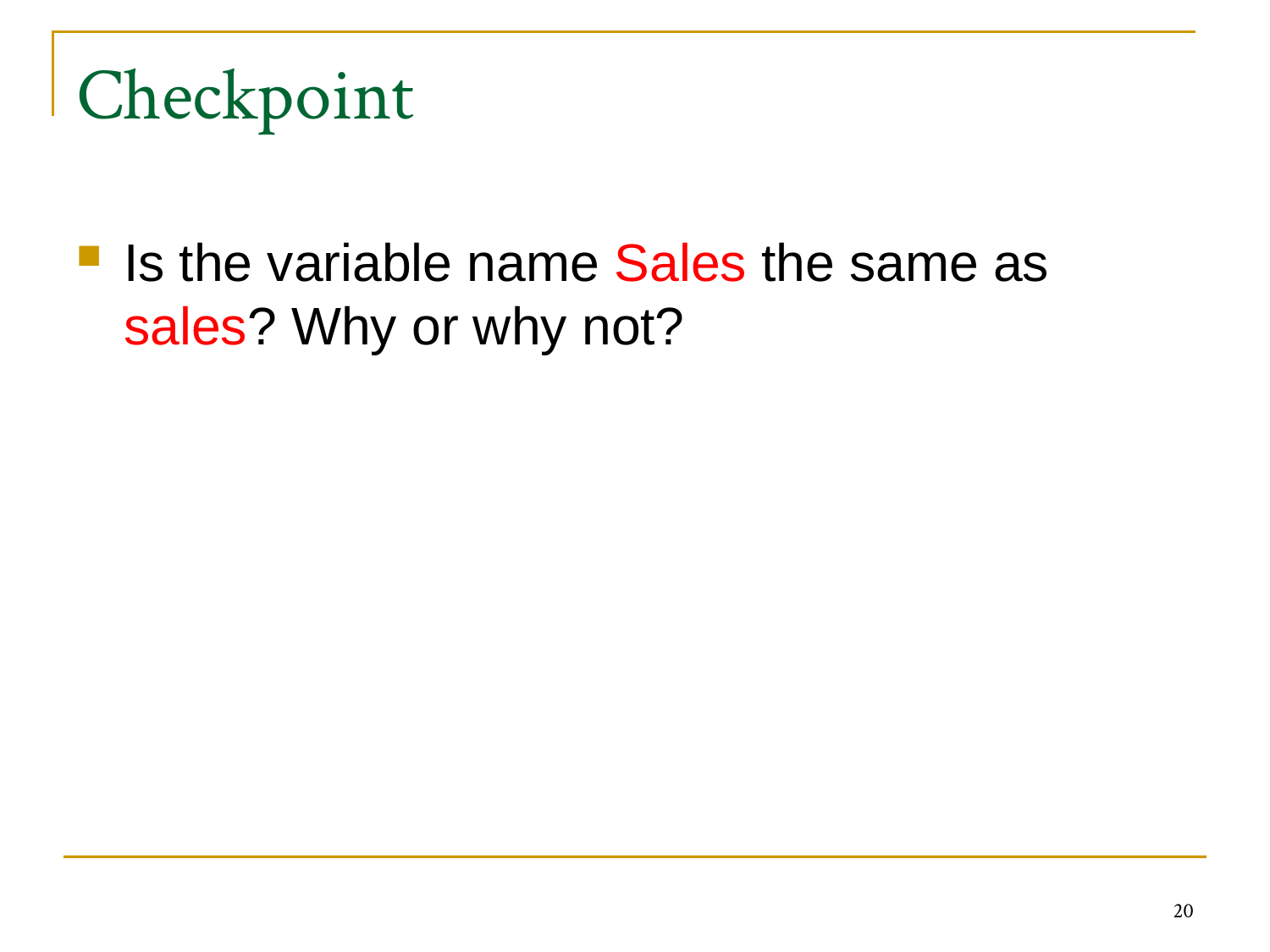

# Checkpoint
Is the variable name Sales the same as sales? Why or why not?
20